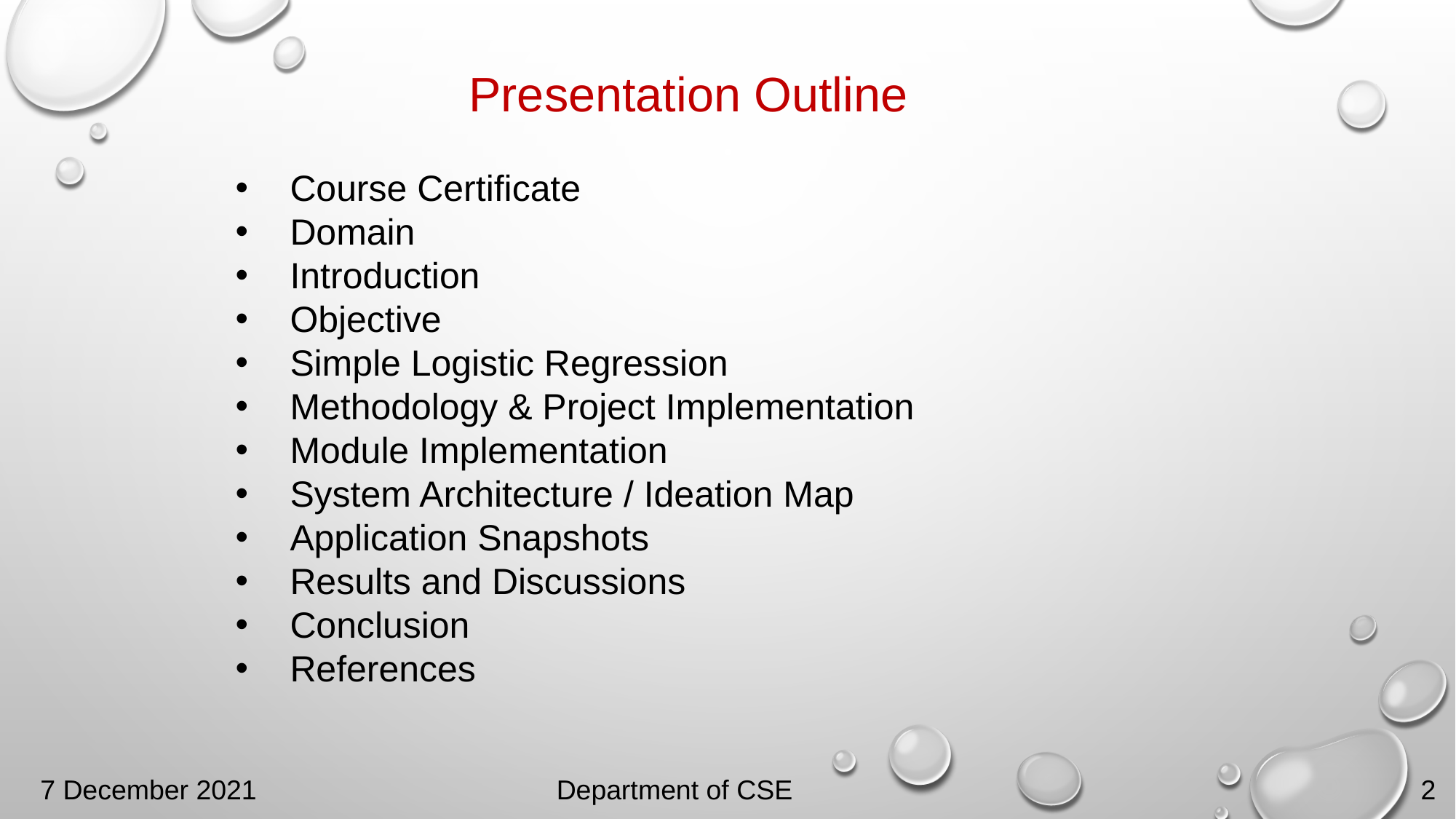

Presentation Outline
Course Certificate
Domain
Introduction
Objective
Simple Logistic Regression
Methodology & Project Implementation
Module Implementation
System Architecture / Ideation Map
Application Snapshots
Results and Discussions
Conclusion
References
7 December 2021
Department of CSE
2